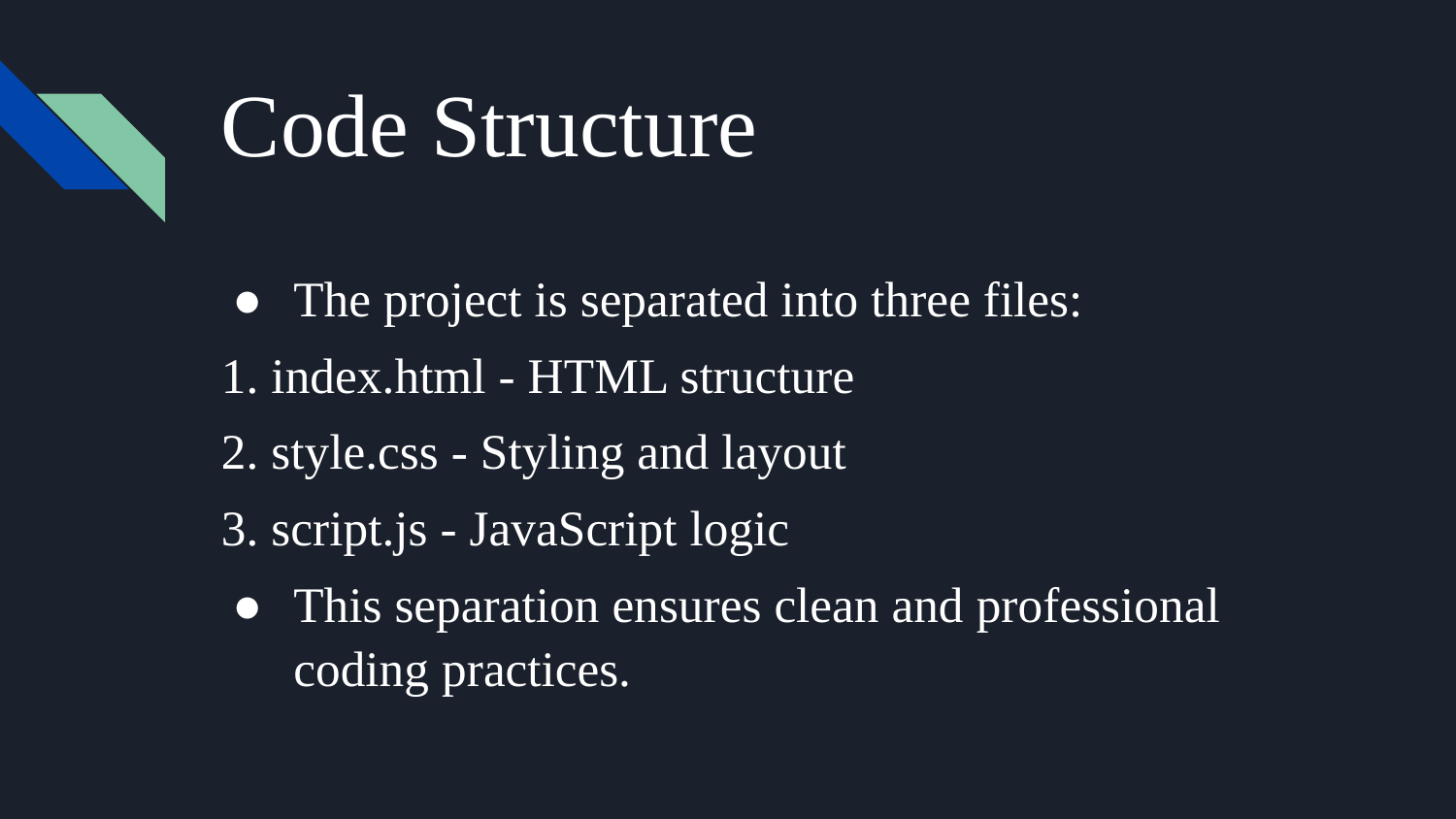

# Code Structure
The project is separated into three files:
1. index.html - HTML structure
2. style.css - Styling and layout
3. script.js - JavaScript logic
This separation ensures clean and professional coding practices.